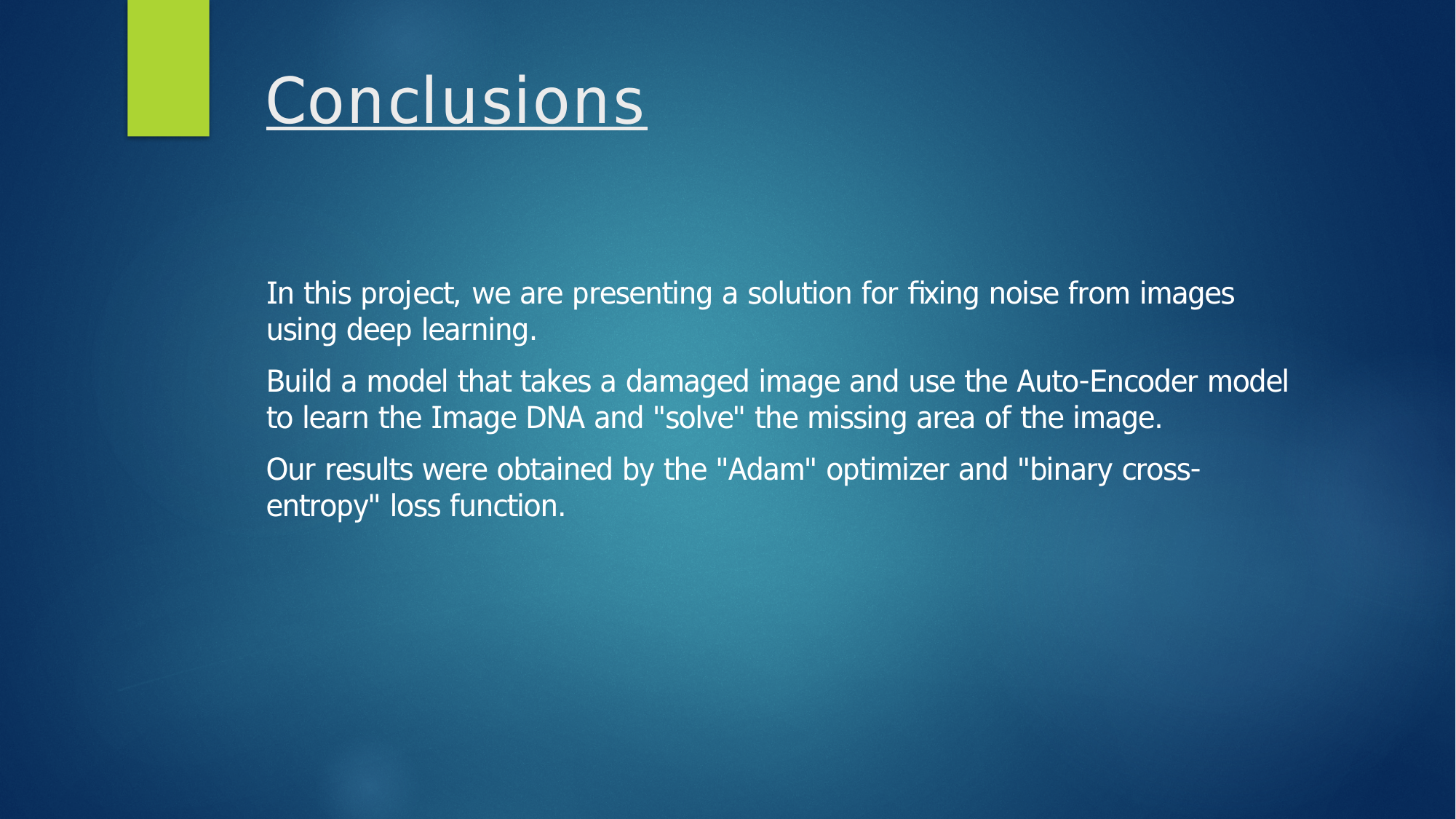

# Conclusions
In this project, we are presenting a solution for fixing noise from images using deep learning.
Build a model that takes a damaged image and use the Auto-Encoder model to learn the Image DNA and "solve" the missing area of the image.
Our results were obtained by the "Adam" optimizer and "binary cross-entropy" loss function.